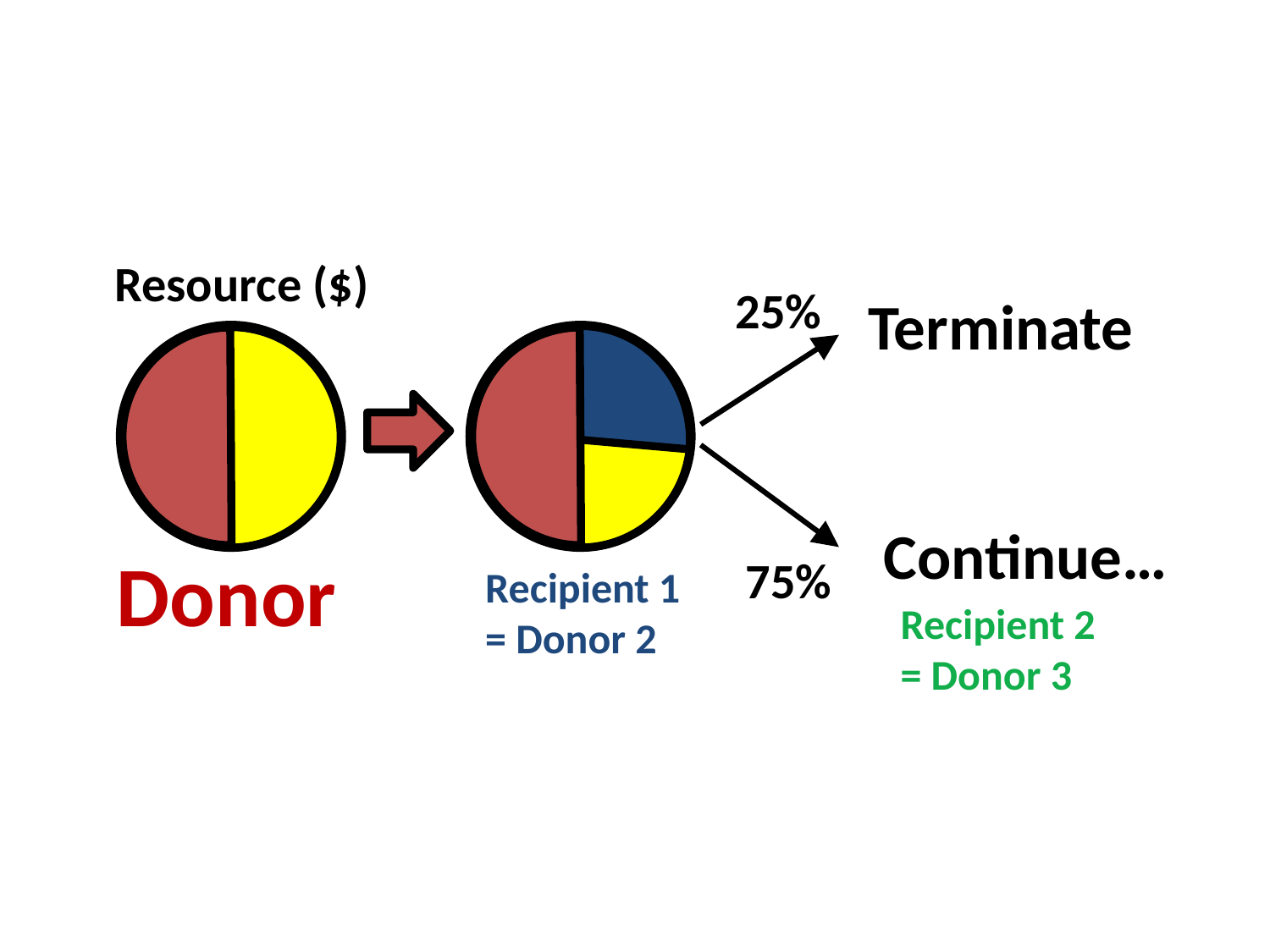

Resource ($)
25%
Terminate

Continue…
Donor
75%
Recipient 1
= Donor 2
Recipient 2
= Donor 3